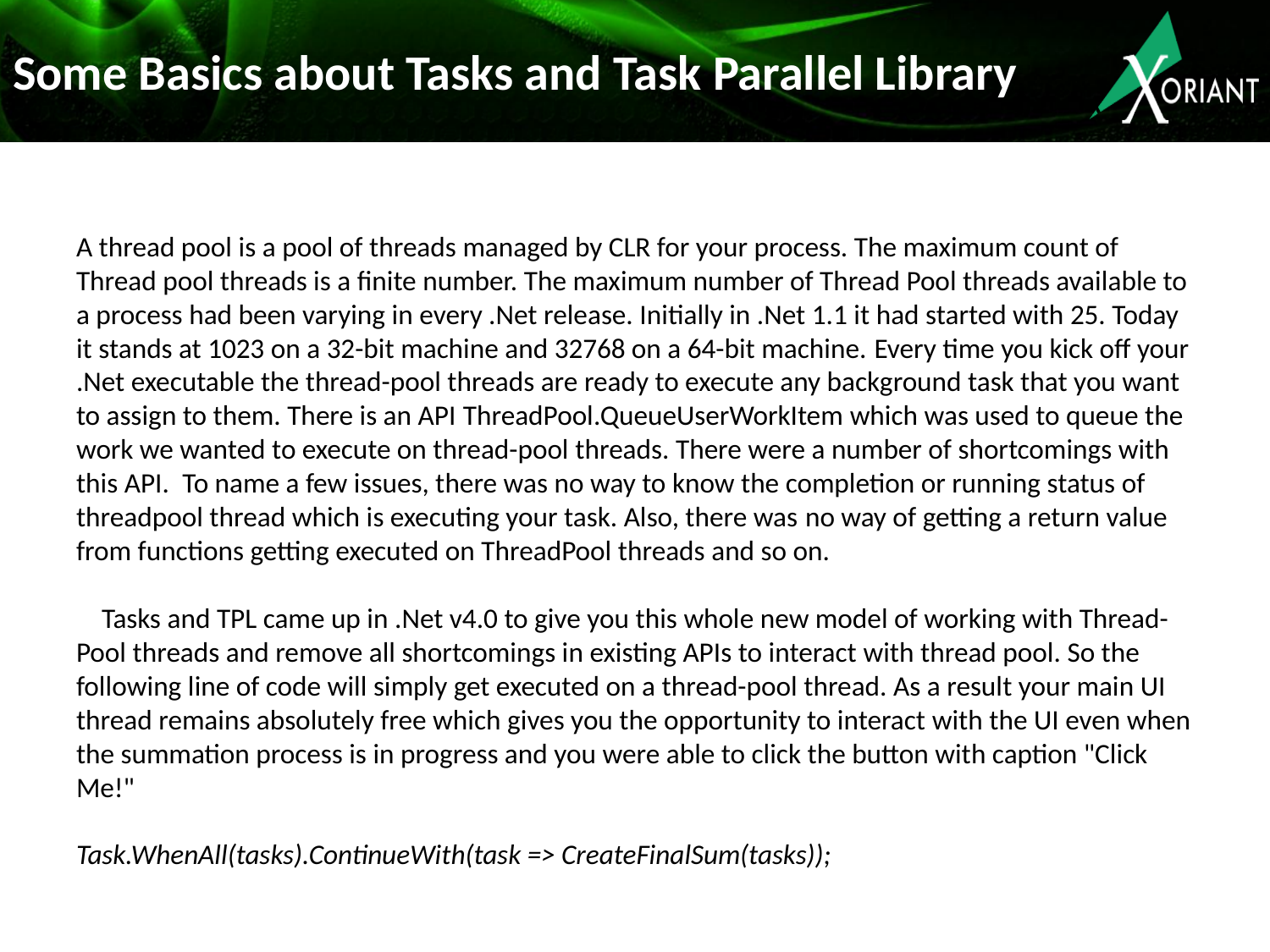

# Some Basics about Tasks and Task Parallel Library
A thread pool is a pool of threads managed by CLR for your process. The maximum count of Thread pool threads is a finite number. The maximum number of Thread Pool threads available to a process had been varying in every .Net release. Initially in .Net 1.1 it had started with 25. Today it stands at 1023 on a 32-bit machine and 32768 on a 64-bit machine. Every time you kick off your .Net executable the thread-pool threads are ready to execute any background task that you want to assign to them. There is an API ThreadPool.QueueUserWorkItem which was used to queue the work we wanted to execute on thread-pool threads. There were a number of shortcomings with this API.  To name a few issues, there was no way to know the completion or running status of threadpool thread which is executing your task. Also, there was no way of getting a return value from functions getting executed on ThreadPool threads and so on.
    Tasks and TPL came up in .Net v4.0 to give you this whole new model of working with Thread-Pool threads and remove all shortcomings in existing APIs to interact with thread pool. So the following line of code will simply get executed on a thread-pool thread. As a result your main UI thread remains absolutely free which gives you the opportunity to interact with the UI even when the summation process is in progress and you were able to click the button with caption "Click Me!"
Task.WhenAll(tasks).ContinueWith(task => CreateFinalSum(tasks));